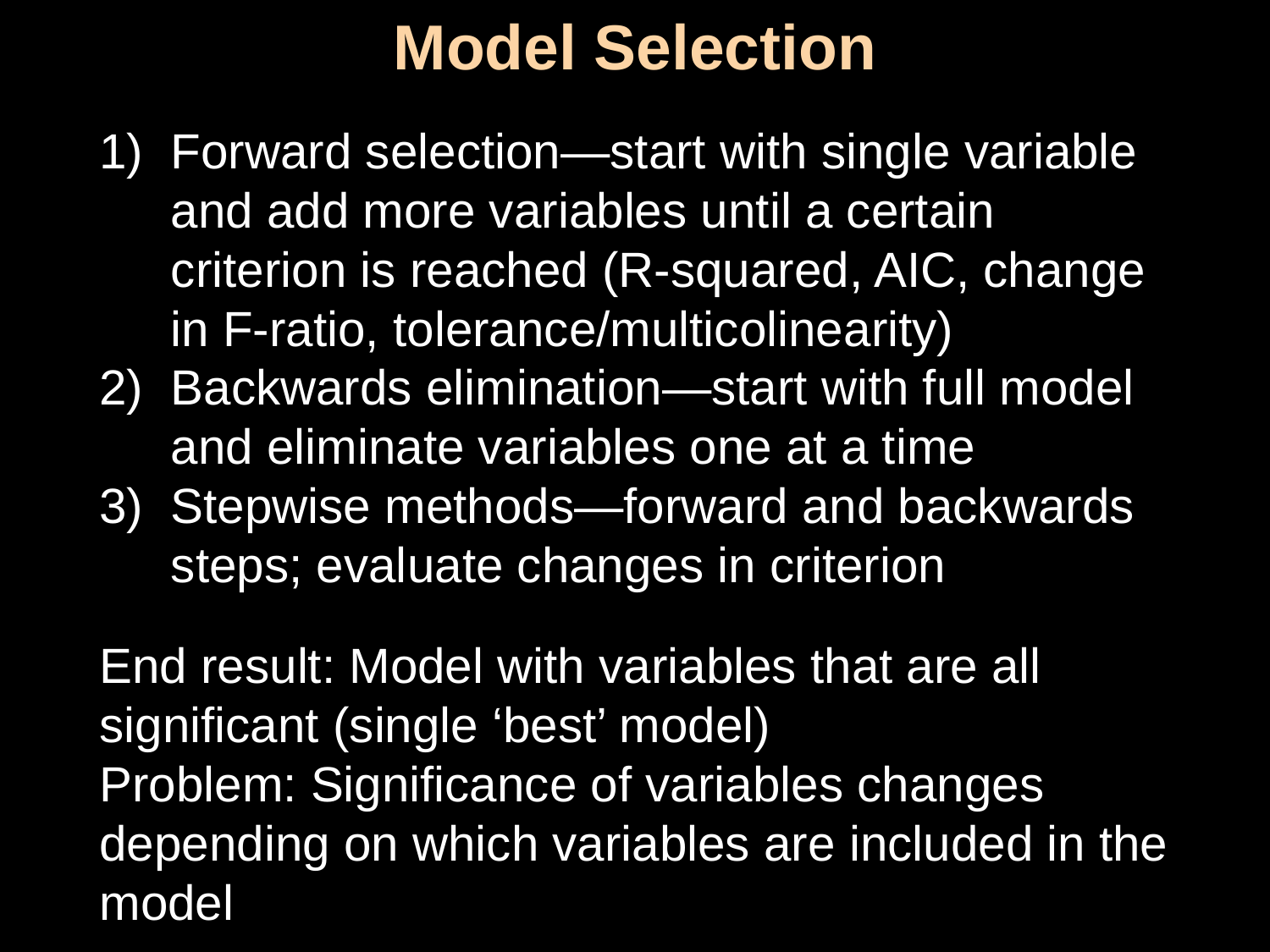

Model Selection
Forward selection—start with single variable and add more variables until a certain criterion is reached (R-squared, AIC, change in F-ratio, tolerance/multicolinearity)
Backwards elimination—start with full model and eliminate variables one at a time
Stepwise methods—forward and backwards steps; evaluate changes in criterion
End result: Model with variables that are all significant (single ‘best’ model)
Problem: Significance of variables changes depending on which variables are included in the model